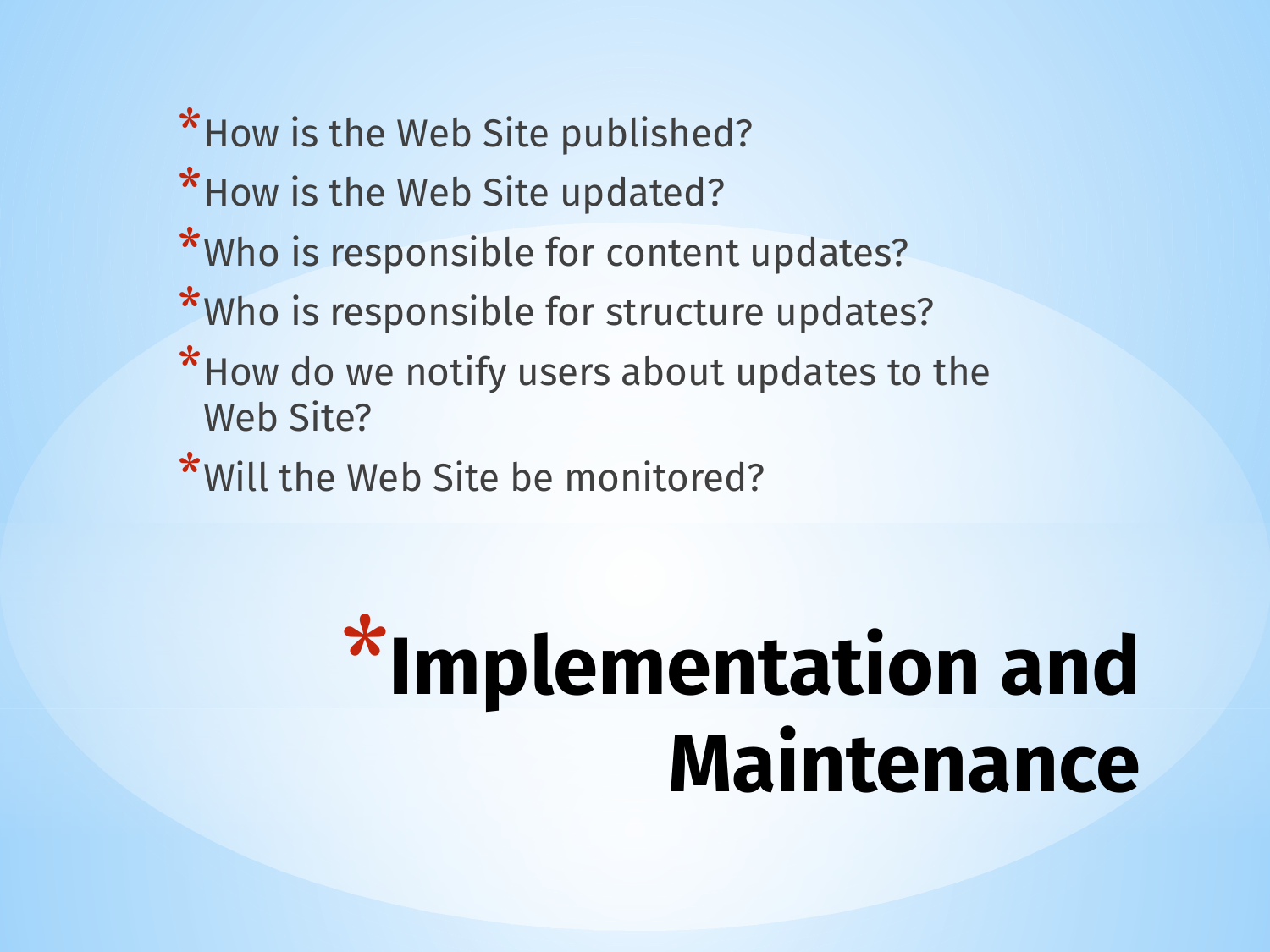

How is the Web Site published?
How is the Web Site updated?
Who is responsible for content updates?
Who is responsible for structure updates?
How do we notify users about updates to the Web Site?
Will the Web Site be monitored?
# Implementation and Maintenance